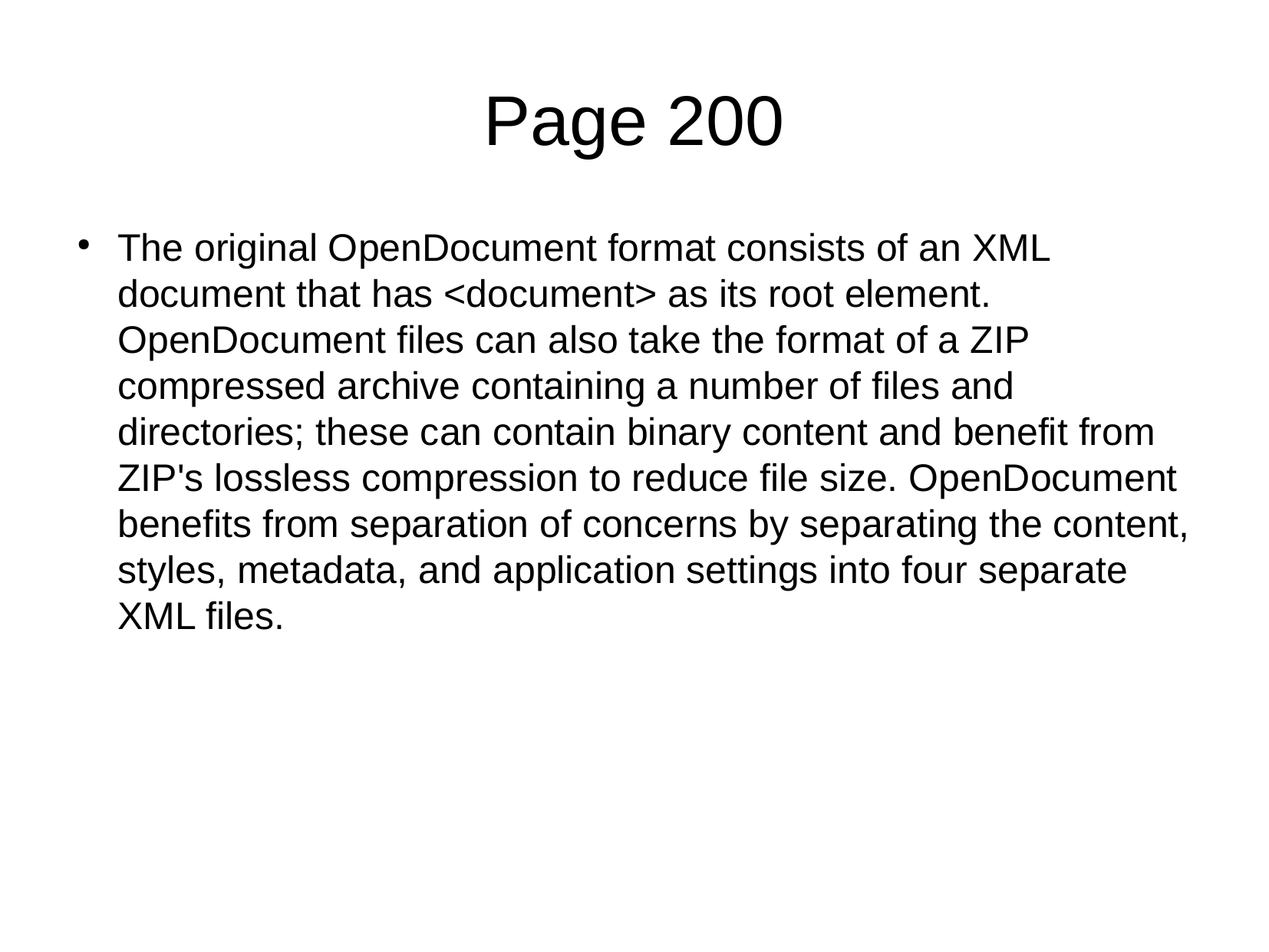

Page 200
The original OpenDocument format consists of an XML document that has <document> as its root element. OpenDocument files can also take the format of a ZIP compressed archive containing a number of files and directories; these can contain binary content and benefit from ZIP's lossless compression to reduce file size. OpenDocument benefits from separation of concerns by separating the content, styles, metadata, and application settings into four separate XML files.